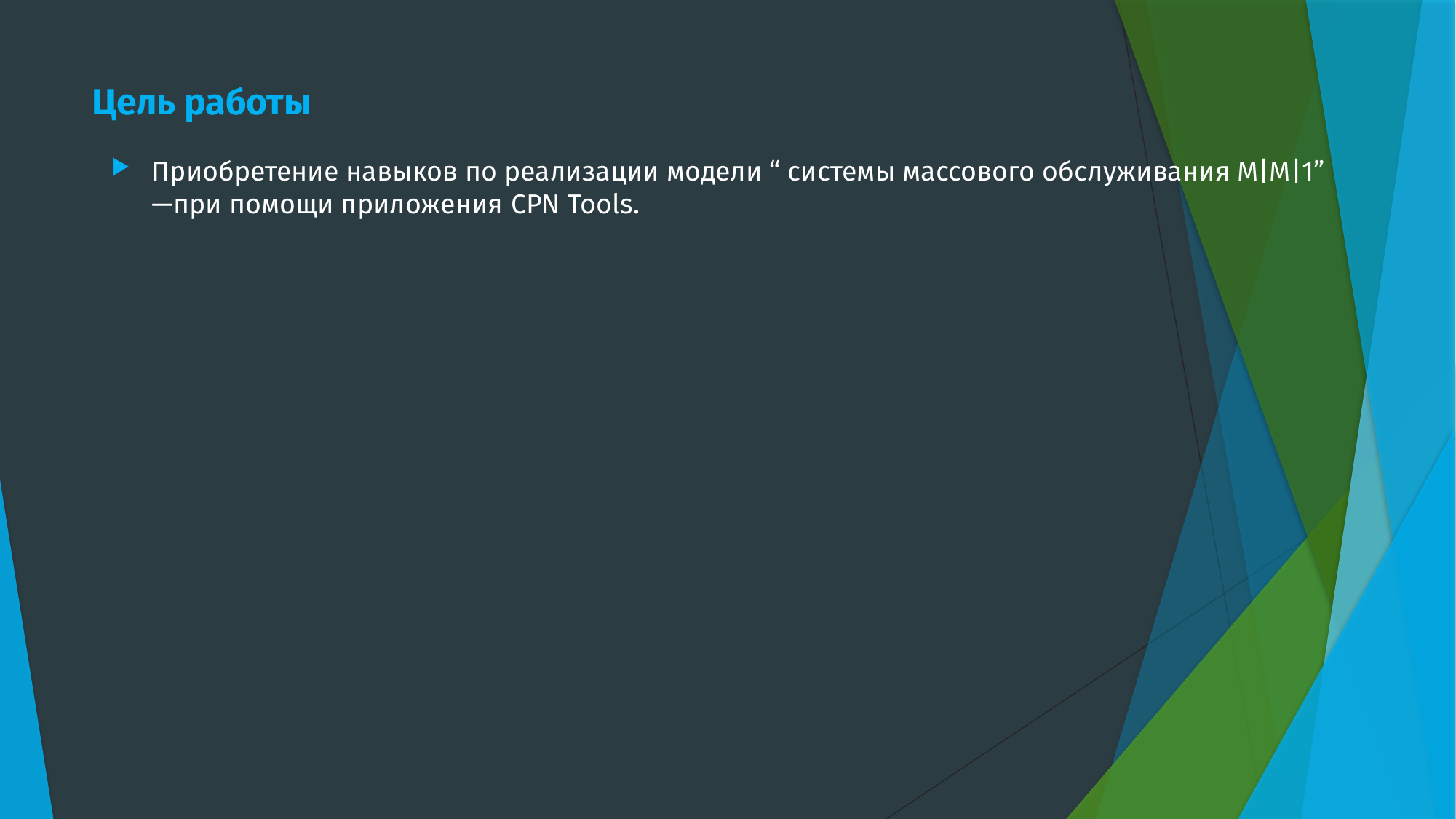

# Цель работы
Приобретение навыков по реализации модели “ системы массового обслуживания M|M|1” —при помощи приложения CPN Tools.